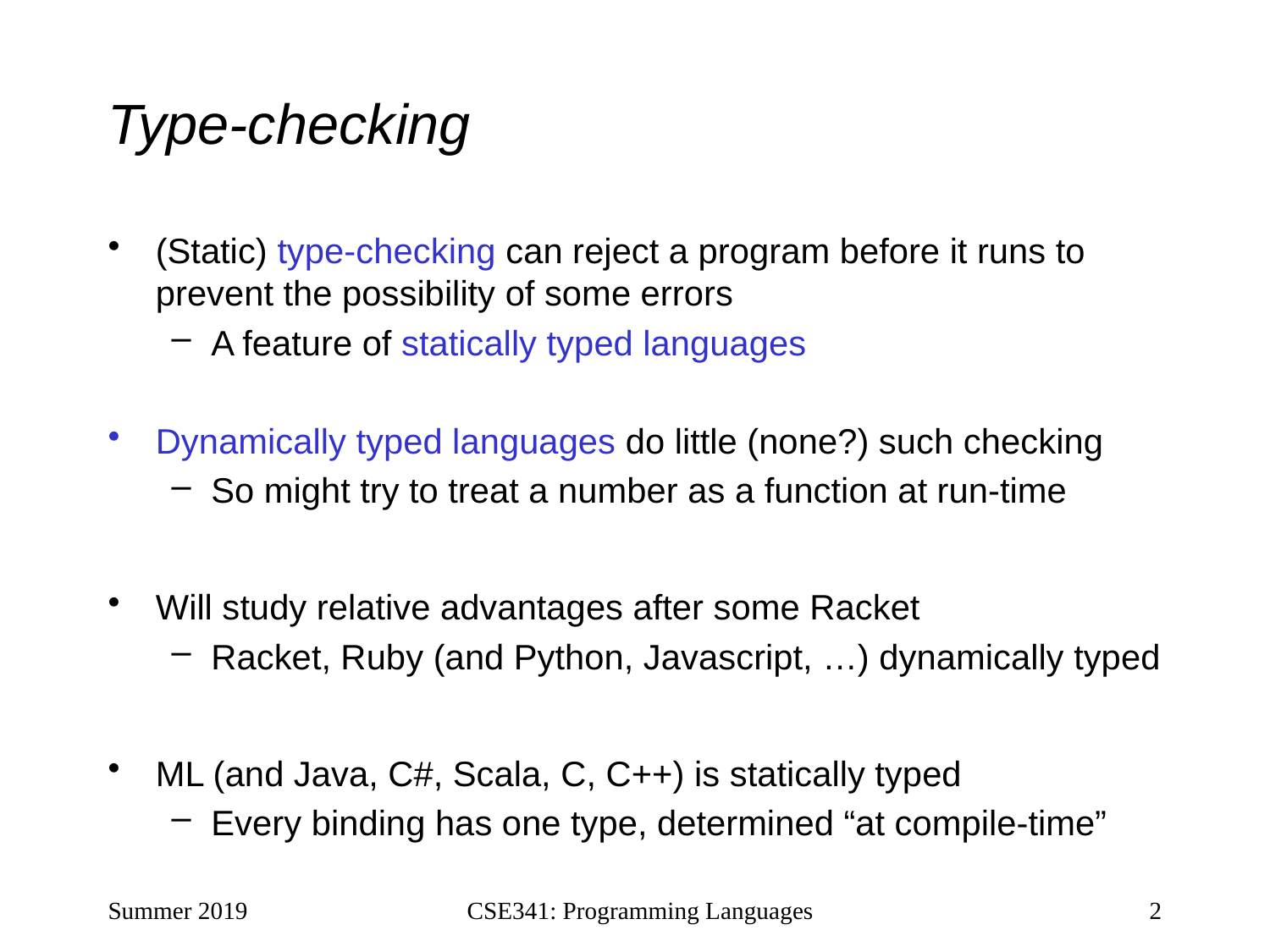

# Type-checking
(Static) type-checking can reject a program before it runs to prevent the possibility of some errors
A feature of statically typed languages

Dynamically typed languages do little (none?) such checking
So might try to treat a number as a function at run-time

Will study relative advantages after some Racket
Racket, Ruby (and Python, Javascript, …) dynamically typed

ML (and Java, C#, Scala, C, C++) is statically typed
Every binding has one type, determined “at compile-time”
Summer 2019
CSE341: Programming Languages
2